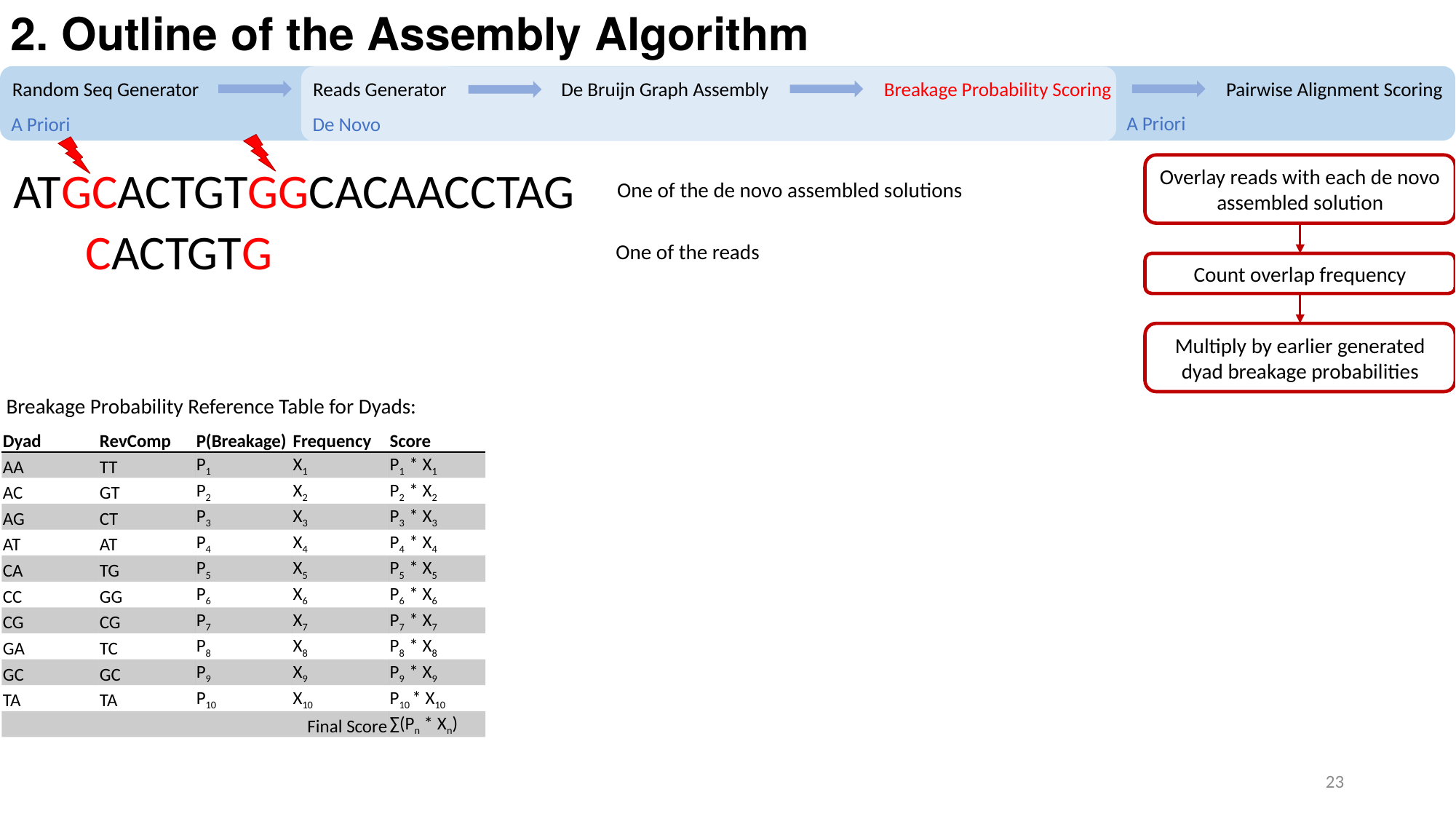

2. Outline of the Assembly Algorithm

Pairwise Alignment Scoring
Breakage Probability Scoring
De Bruijn Graph Assembly
Random Seq Generator
Reads Generator

A Priori
A Priori
De Novo

ATGCACTGTGGCACAACCTAG
Overlay reads with each de novo assembled solution
One of the de novo assembled solutions
CACTGTG
One of the reads
Count overlap frequency
Multiply by earlier generated dyad breakage probabilities
Breakage Probability Reference Table for Dyads:

| Dyad | RevComp | P(Breakage) | Frequency | Score |
| --- | --- | --- | --- | --- |
| AA | TT | P1 | X1 | P1 \* X1 |
| AC | GT | P2 | X2 | P2 \* X2 |
| AG | CT | P3 | X3 | P3 \* X3 |
| AT | AT | P4 | X4 | P4 \* X4 |
| CA | TG | P5 | X5 | P5 \* X5 |
| CC | GG | P6 | X6 | P6 \* X6 |
| CG | CG | P7 | X7 | P7 \* X7 |
| GA | TC | P8 | X8 | P8 \* X8 |
| GC | GC | P9 | X9 | P9 \* X9 |
| TA | TA | P10 | X10 | P10 \* X10 |
| Final Score |  |  |  | ∑(Pn \* Xn) |
23